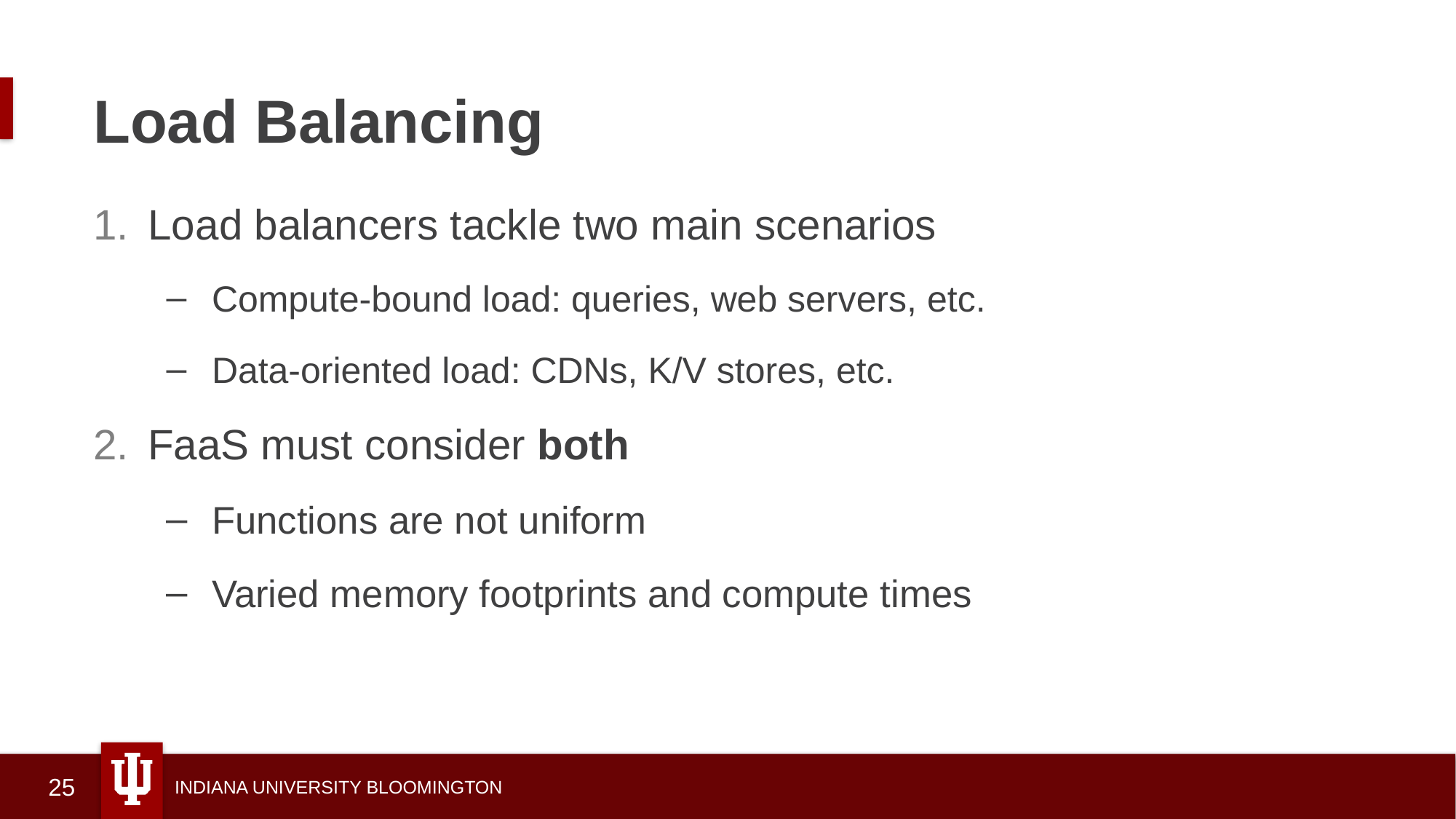

# Load Balancing
Load balancers tackle two main scenarios
Compute-bound load: queries, web servers, etc.
Data-oriented load: CDNs, K/V stores, etc.
FaaS must consider both
Functions are not uniform
Varied memory footprints and compute times
25